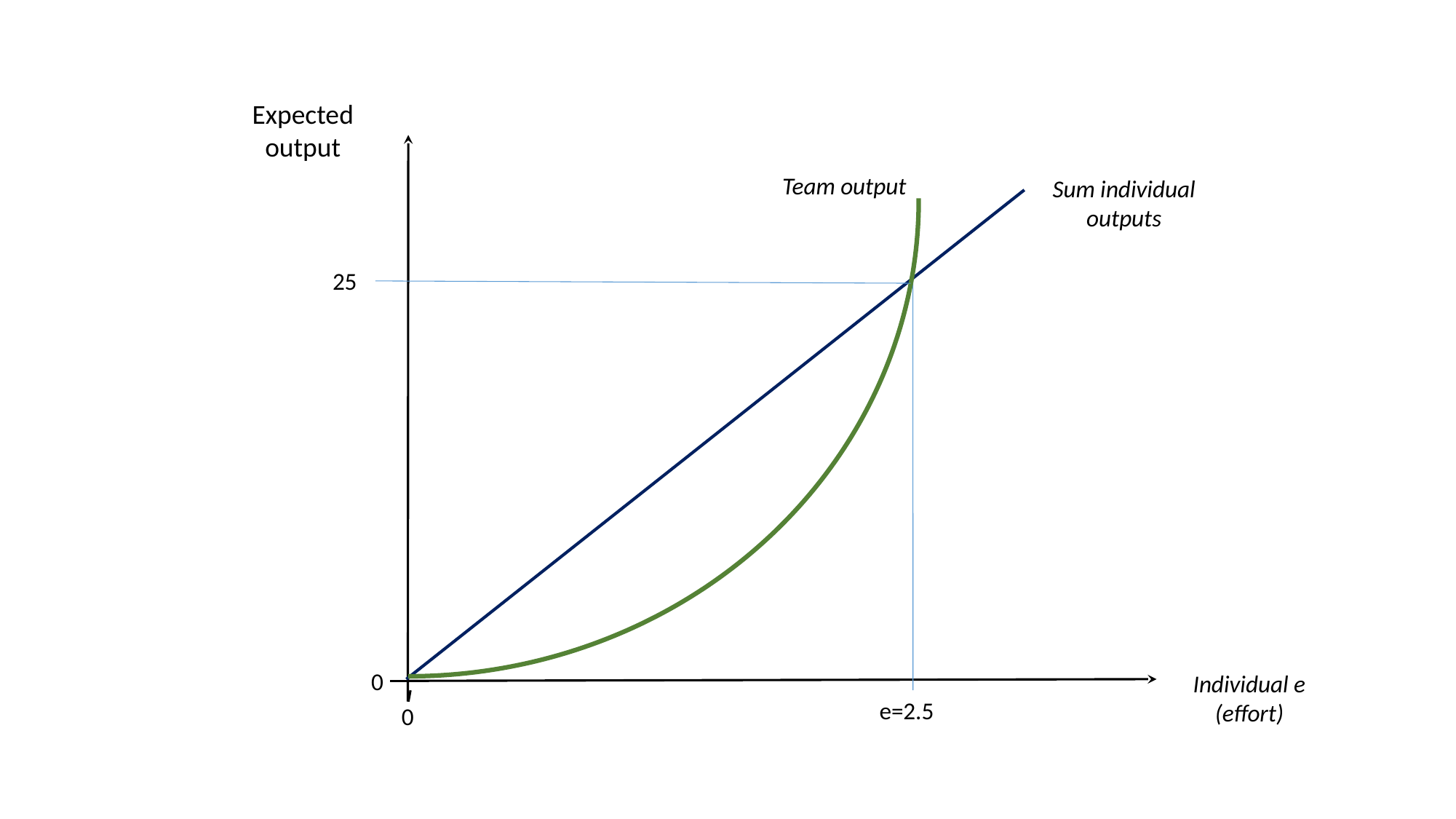

Expected output
Team output
Sum individual outputs
25
0
Individual e (effort)
e=2.5
0